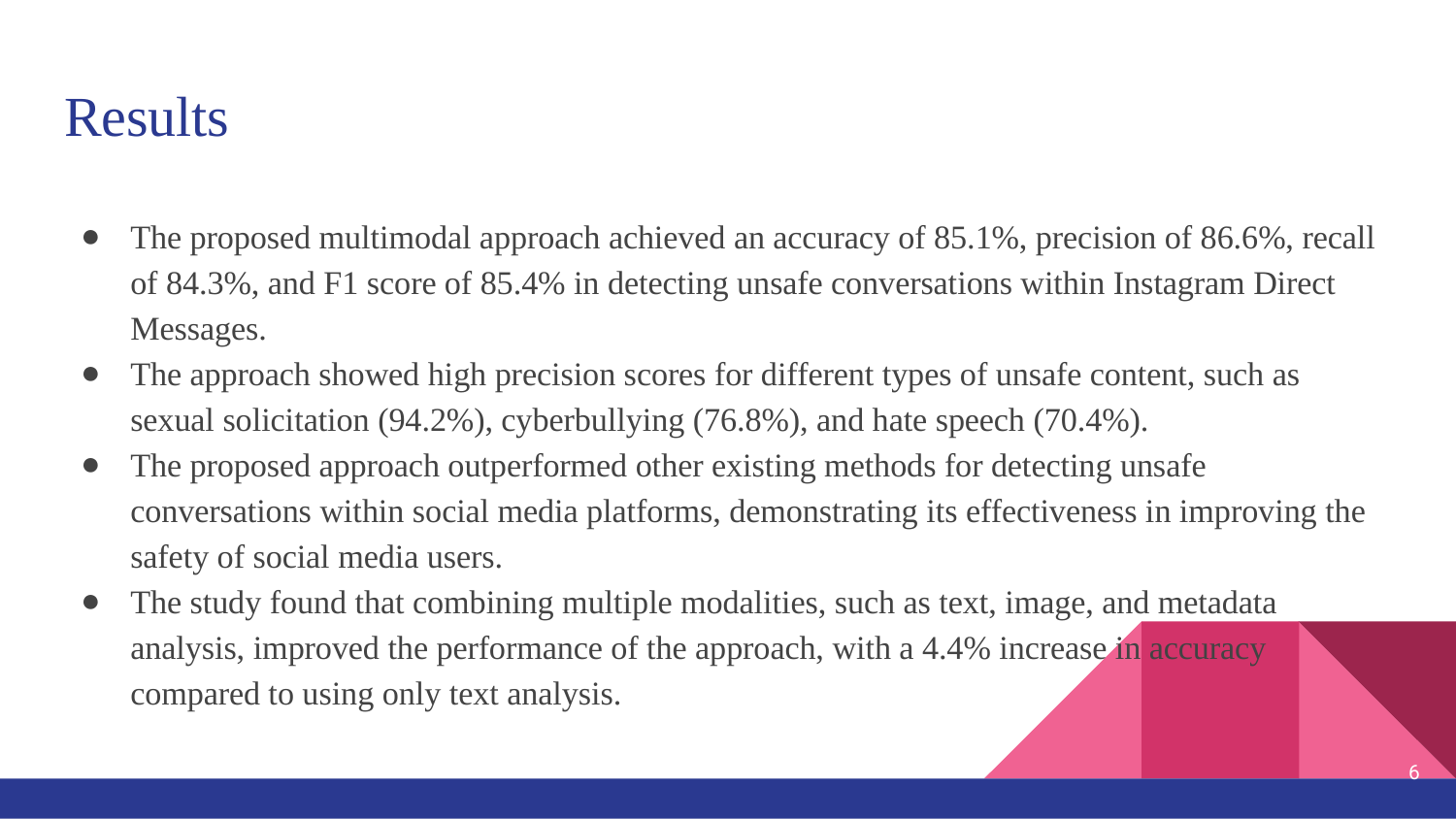

# Results
The proposed multimodal approach achieved an accuracy of 85.1%, precision of 86.6%, recall of 84.3%, and F1 score of 85.4% in detecting unsafe conversations within Instagram Direct Messages.
The approach showed high precision scores for different types of unsafe content, such as sexual solicitation (94.2%), cyberbullying (76.8%), and hate speech (70.4%).
The proposed approach outperformed other existing methods for detecting unsafe conversations within social media platforms, demonstrating its effectiveness in improving the safety of social media users.
The study found that combining multiple modalities, such as text, image, and metadata analysis, improved the performance of the approach, with a 4.4% increase in accuracy compared to using only text analysis.
6